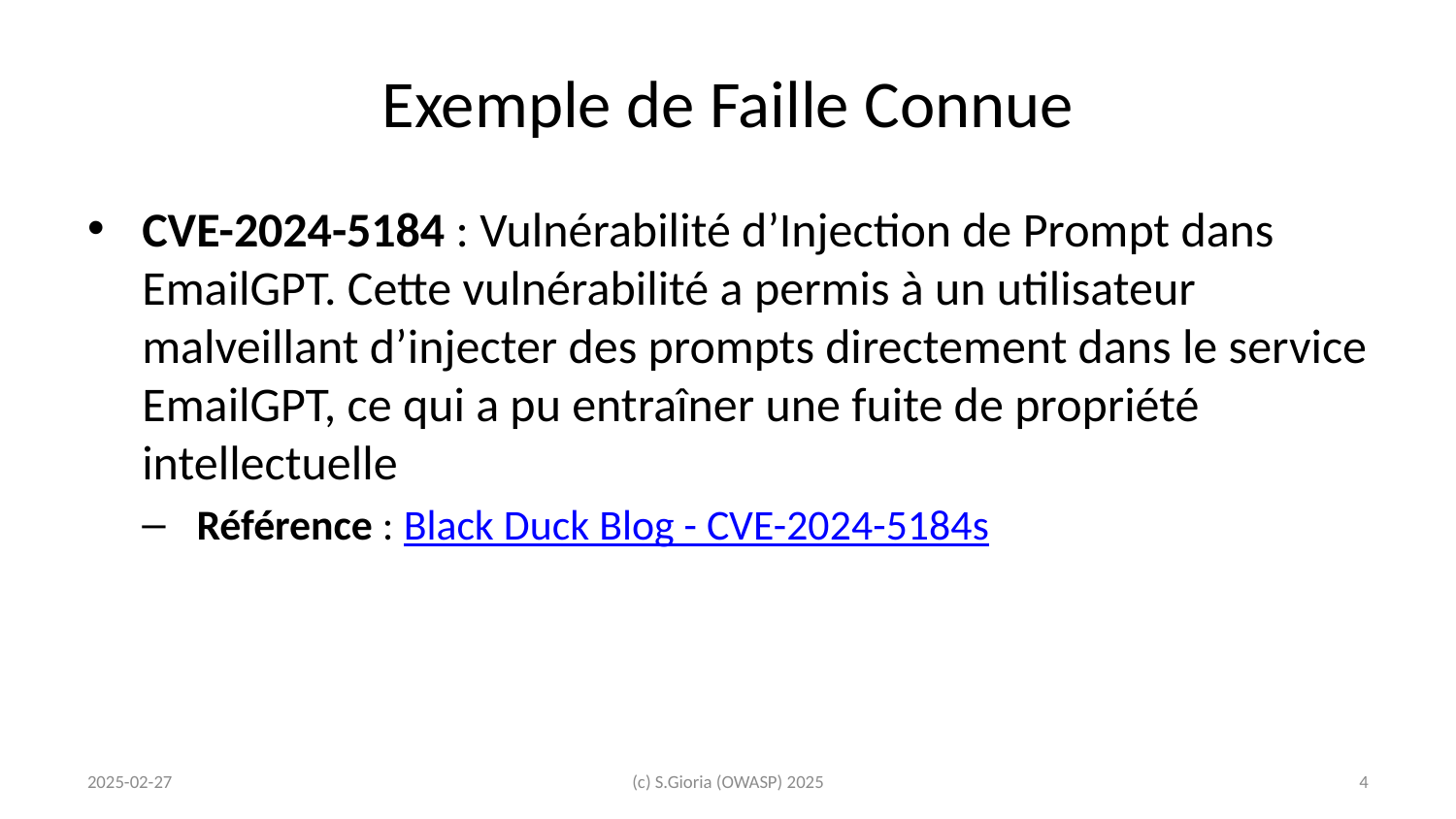

# Exemple de Faille Connue
CVE-2024-5184 : Vulnérabilité d’Injection de Prompt dans EmailGPT. Cette vulnérabilité a permis à un utilisateur malveillant d’injecter des prompts directement dans le service EmailGPT, ce qui a pu entraîner une fuite de propriété intellectuelle
Référence : Black Duck Blog - CVE-2024-5184s
2025-02-27
(c) S.Gioria (OWASP) 2025
4